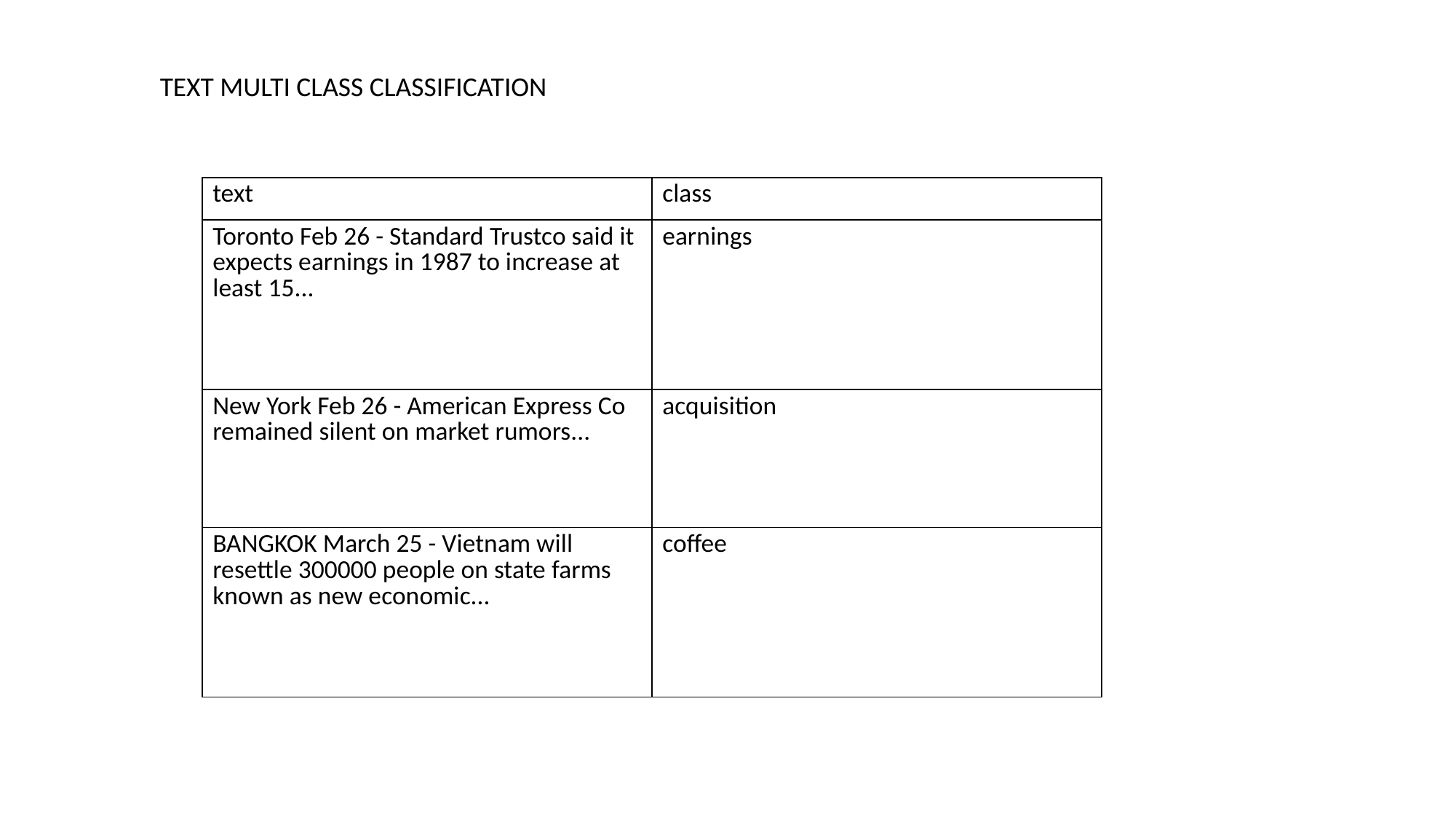

TEXT MULTI CLASS CLASSIFICATION
| text | class |
| --- | --- |
| Toronto Feb 26 - Standard Trustco said it expects earnings in 1987 to increase at least 15... | earnings |
| New York Feb 26 - American Express Co remained silent on market rumors... | acquisition |
| BANGKOK March 25 - Vietnam will resettle 300000 people on state farms known as new economic... | coffee |